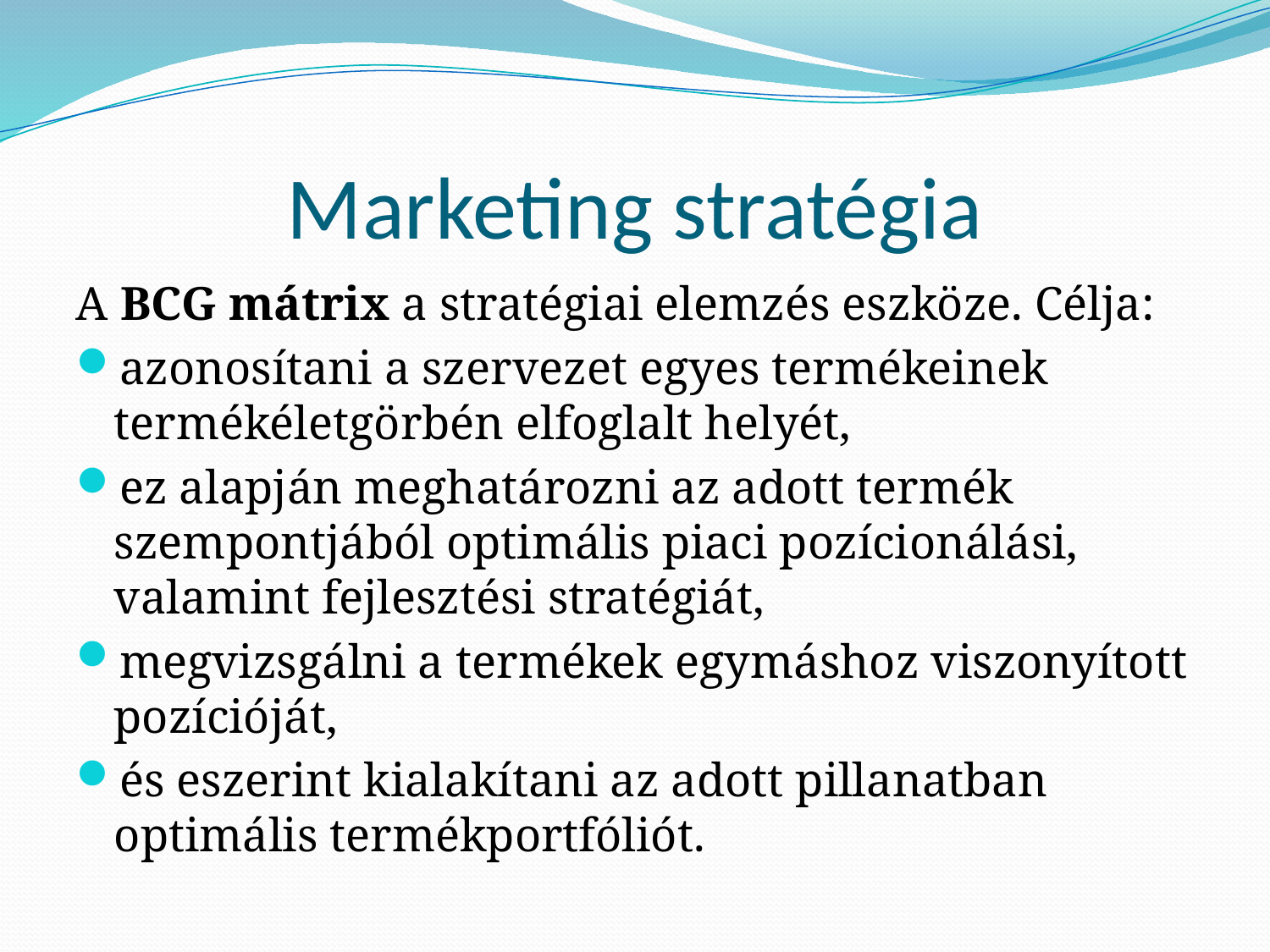

# Marketing stratégia
A BCG mátrix a stratégiai elemzés eszköze. Célja:
azonosítani a szervezet egyes termékeinek termékéletgörbén elfoglalt helyét,
ez alapján meghatározni az adott termék szempontjából optimális piaci pozícionálási, valamint fejlesztési stratégiát,
megvizsgálni a termékek egymáshoz viszonyított pozícióját,
és eszerint kialakítani az adott pillanatban optimális termékportfóliót.